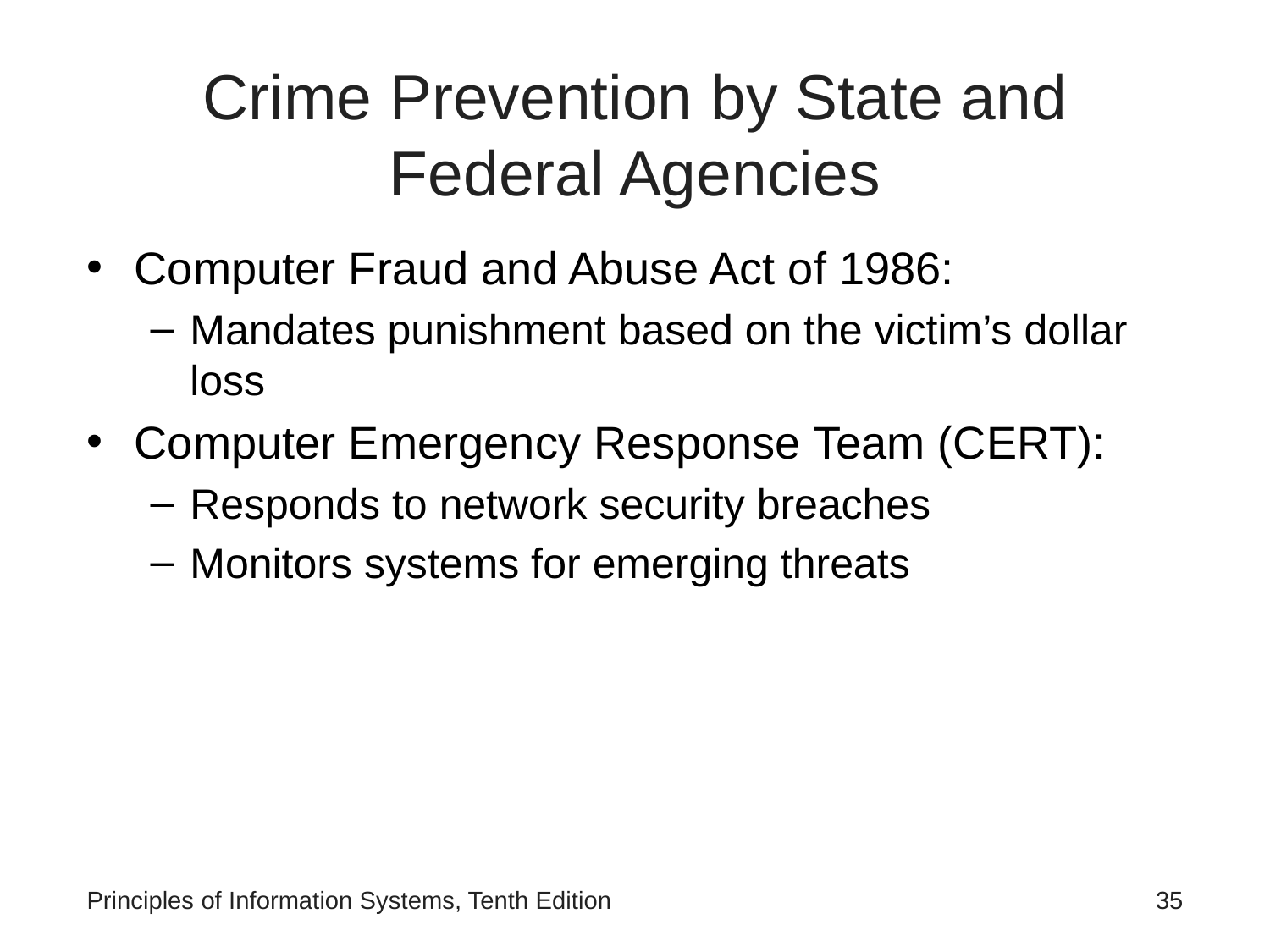

# Crime Prevention by State and Federal Agencies
Computer Fraud and Abuse Act of 1986:
Mandates punishment based on the victim’s dollar loss
Computer Emergency Response Team (CERT):
Responds to network security breaches
Monitors systems for emerging threats

Principles of Information Systems, Tenth Edition
35